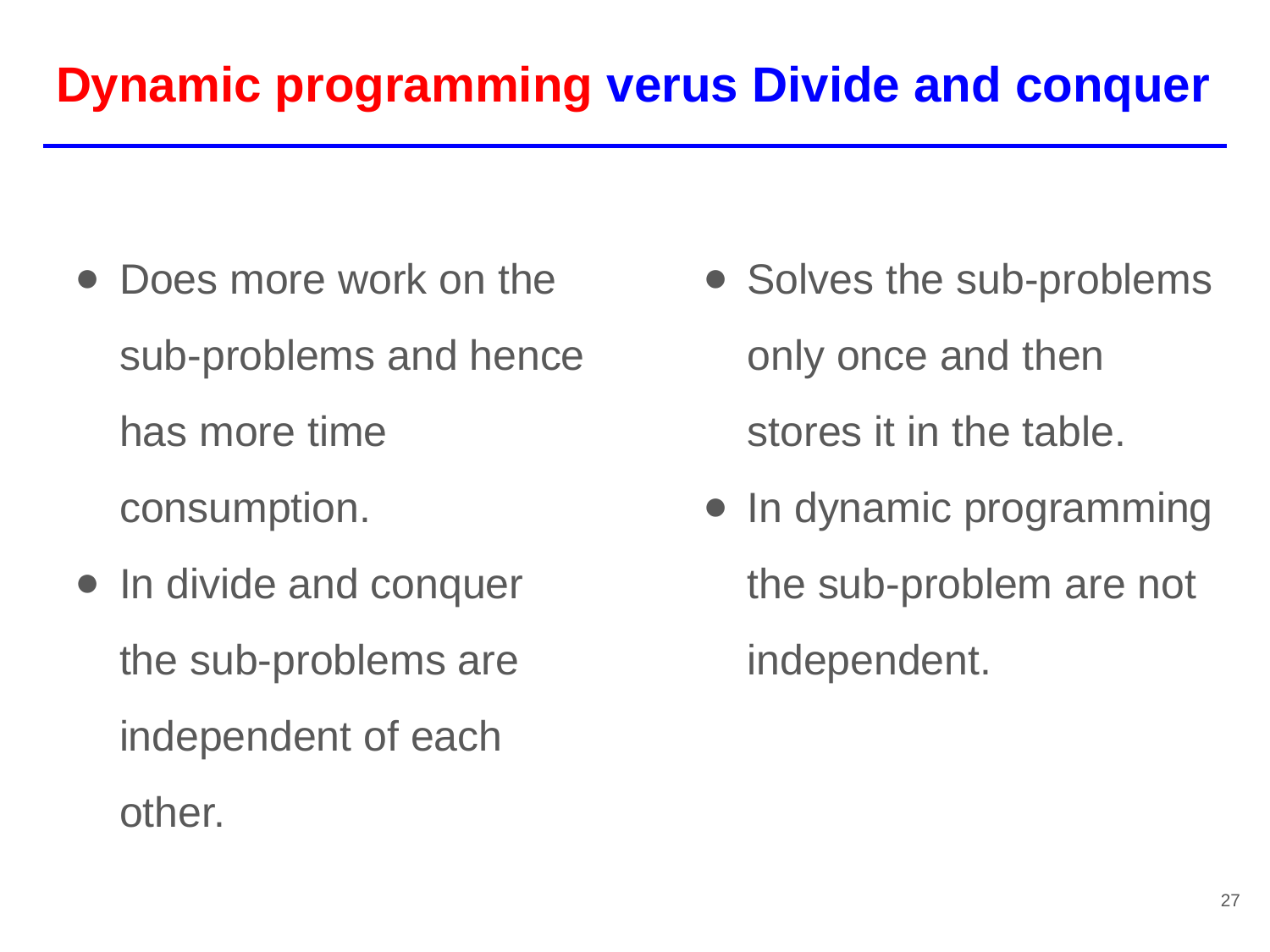

# Dynamic programming verus Divide and conquer
Does more work on the sub-problems and hence has more time consumption.
In divide and conquer the sub-problems are independent of each other.
Solves the sub-problems only once and then stores it in the table.
In dynamic programming the sub-problem are not independent.
27